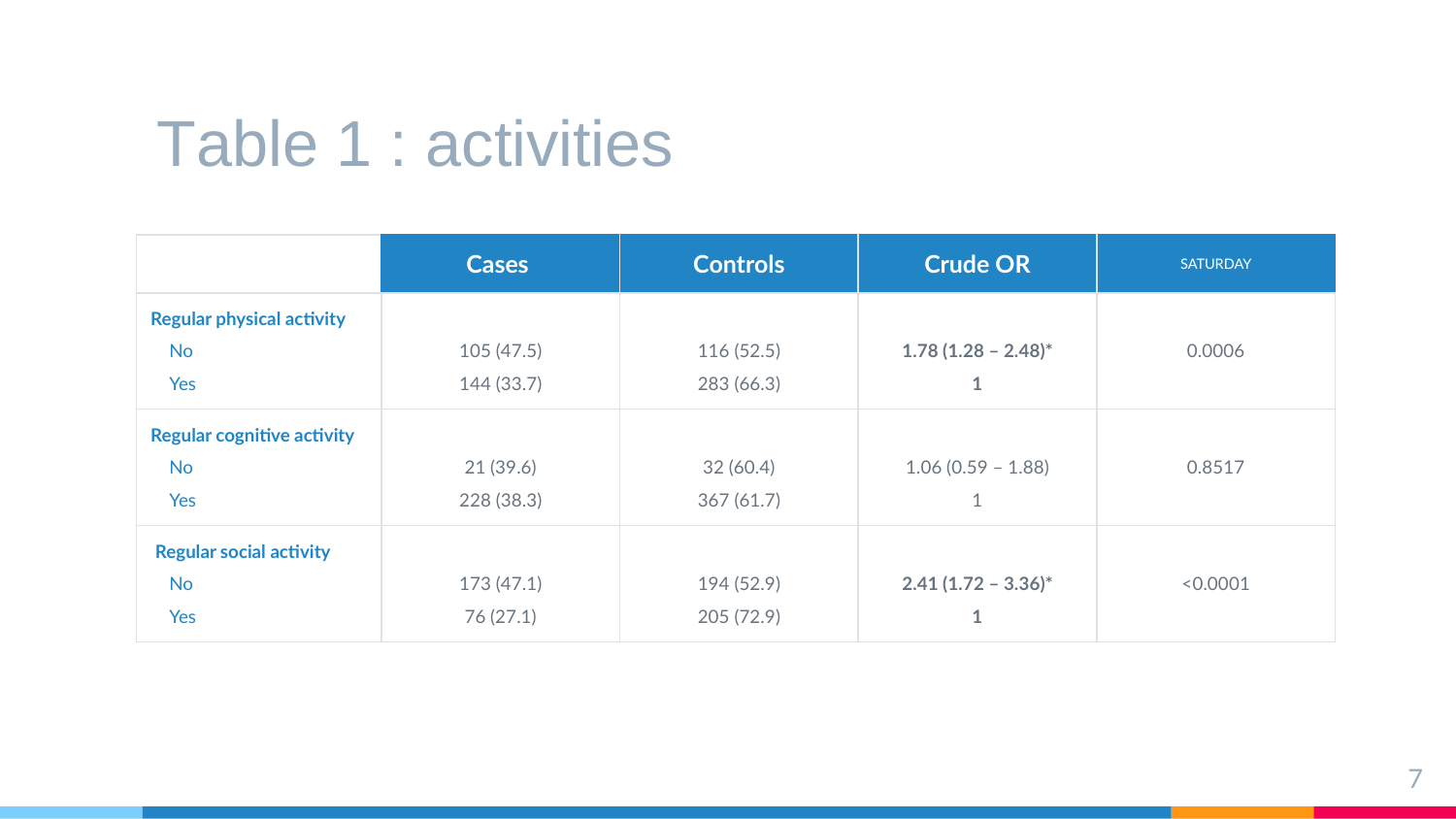

# Table 1 : activities
|  | Cases | Controls | Crude OR | SATURDAY |
| --- | --- | --- | --- | --- |
| Regular physical activity No Yes | 105 (47.5) 144 (33.7) | 116 (52.5) 283 (66.3) | 1.78 (1.28 – 2.48)\* 1 | 0.0006 |
| Regular cognitive activity No Yes | 21 (39.6) 228 (38.3) | 32 (60.4) 367 (61.7) | 1.06 (0.59 – 1.88) 1 | 0.8517 |
| Regular social activity No Yes | 173 (47.1) 76 (27.1) | 194 (52.9) 205 (72.9) | 2.41 (1.72 – 3.36)\* 1 | <0.0001 |
7